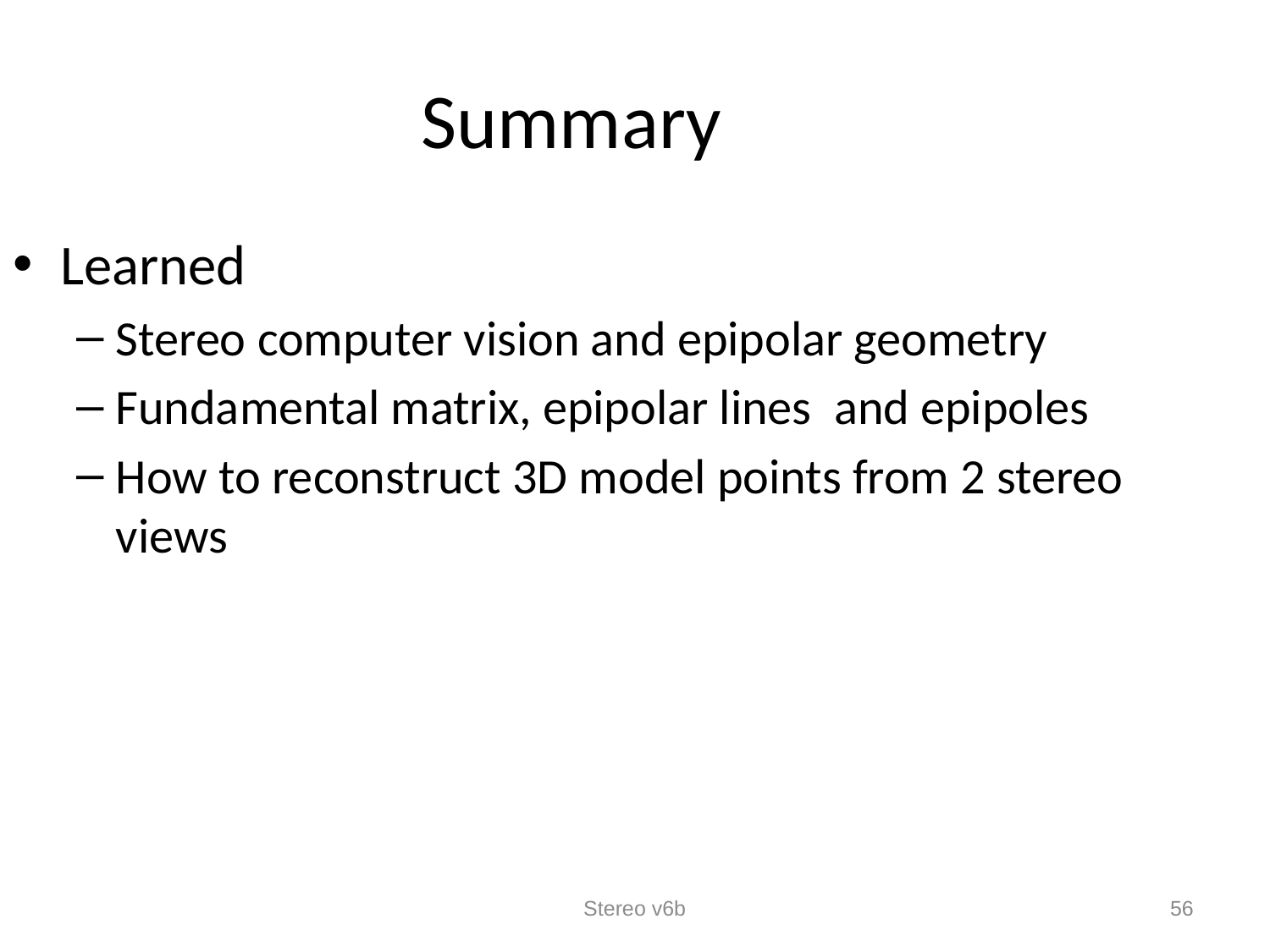

Summary
Learned
Stereo computer vision and epipolar geometry
Fundamental matrix, epipolar lines  and epipoles
How to reconstruct 3D model points from 2 stereo views
Stereo v6b
56